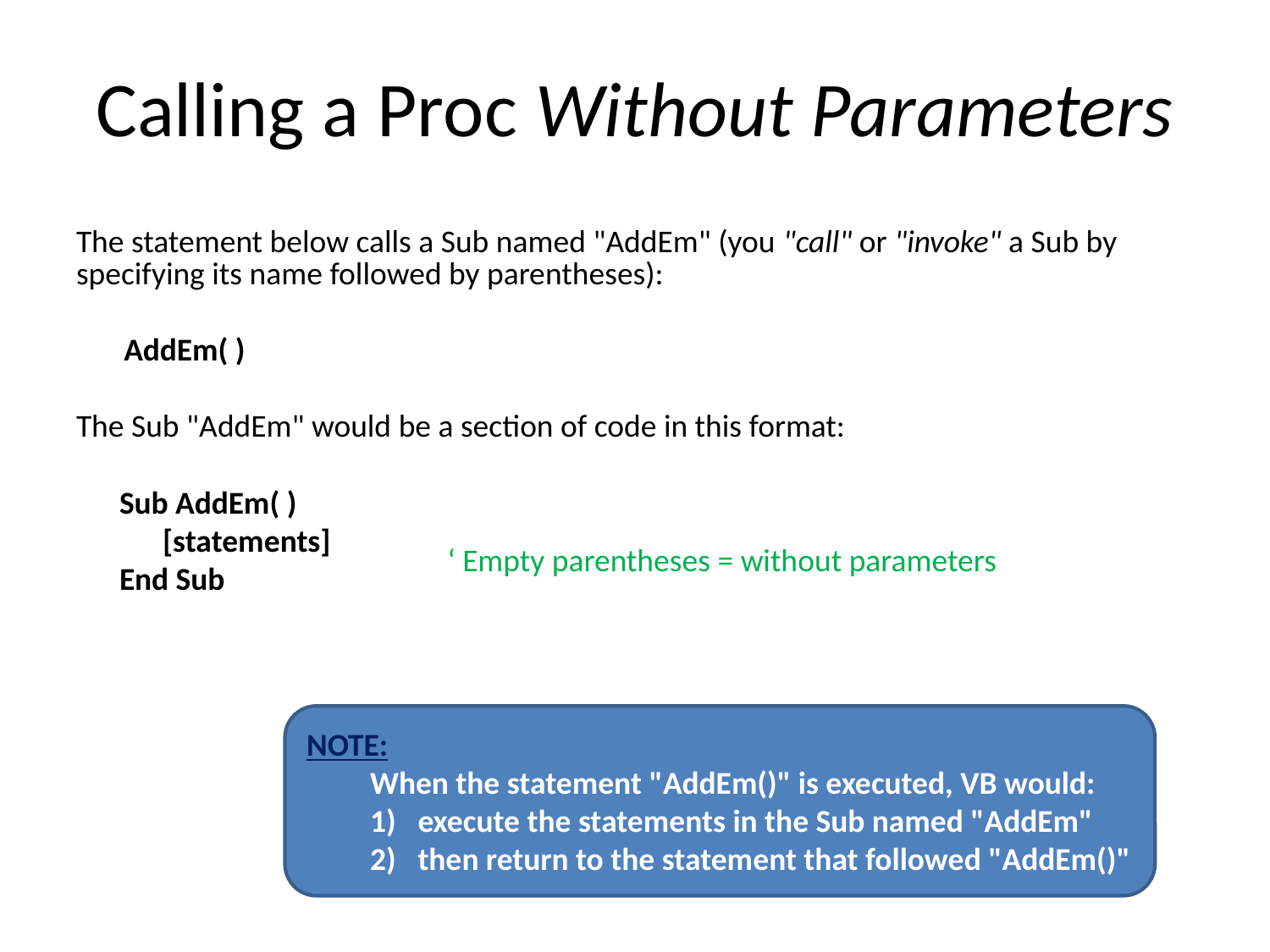

# Calling a Proc Without Parameters
The statement below calls a Sub named "AddEm" (you "call" or "invoke" a Sub by specifying its name followed by parentheses):

	AddEm( )

The Sub "AddEm" would be a section of code in this format:

      Sub AddEm( )
            [statements]
      End Sub

‘ Empty parentheses = without parameters
NOTE:
When the statement "AddEm()" is executed, VB would:
execute the statements in the Sub named "AddEm"
then return to the statement that followed "AddEm()"